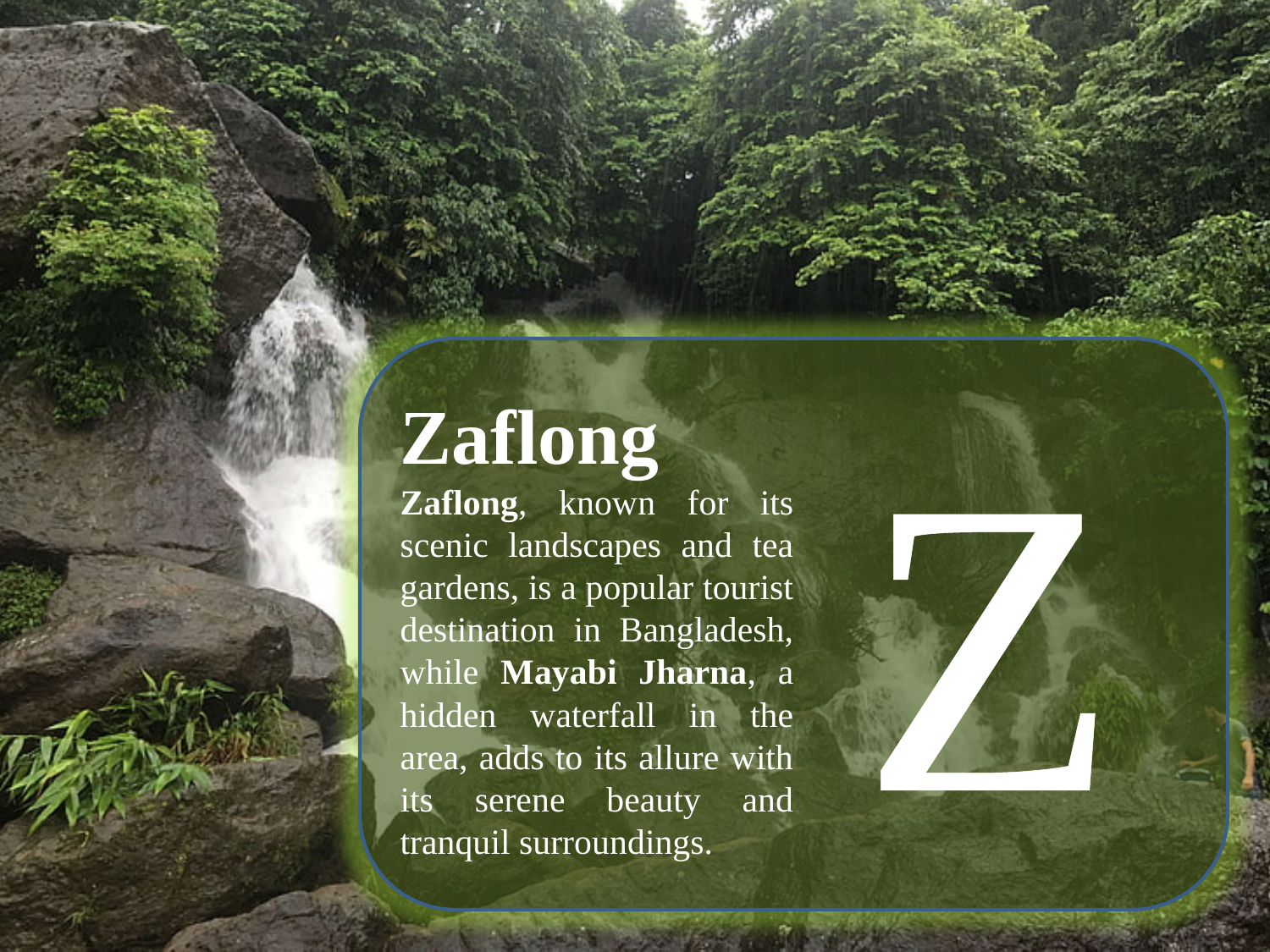

Zaflong
Zaflong, known for its scenic landscapes and tea gardens, is a popular tourist destination in Bangladesh, while Mayabi Jharna, a hidden waterfall in the area, adds to its allure with its serene beauty and tranquil surroundings.
Z